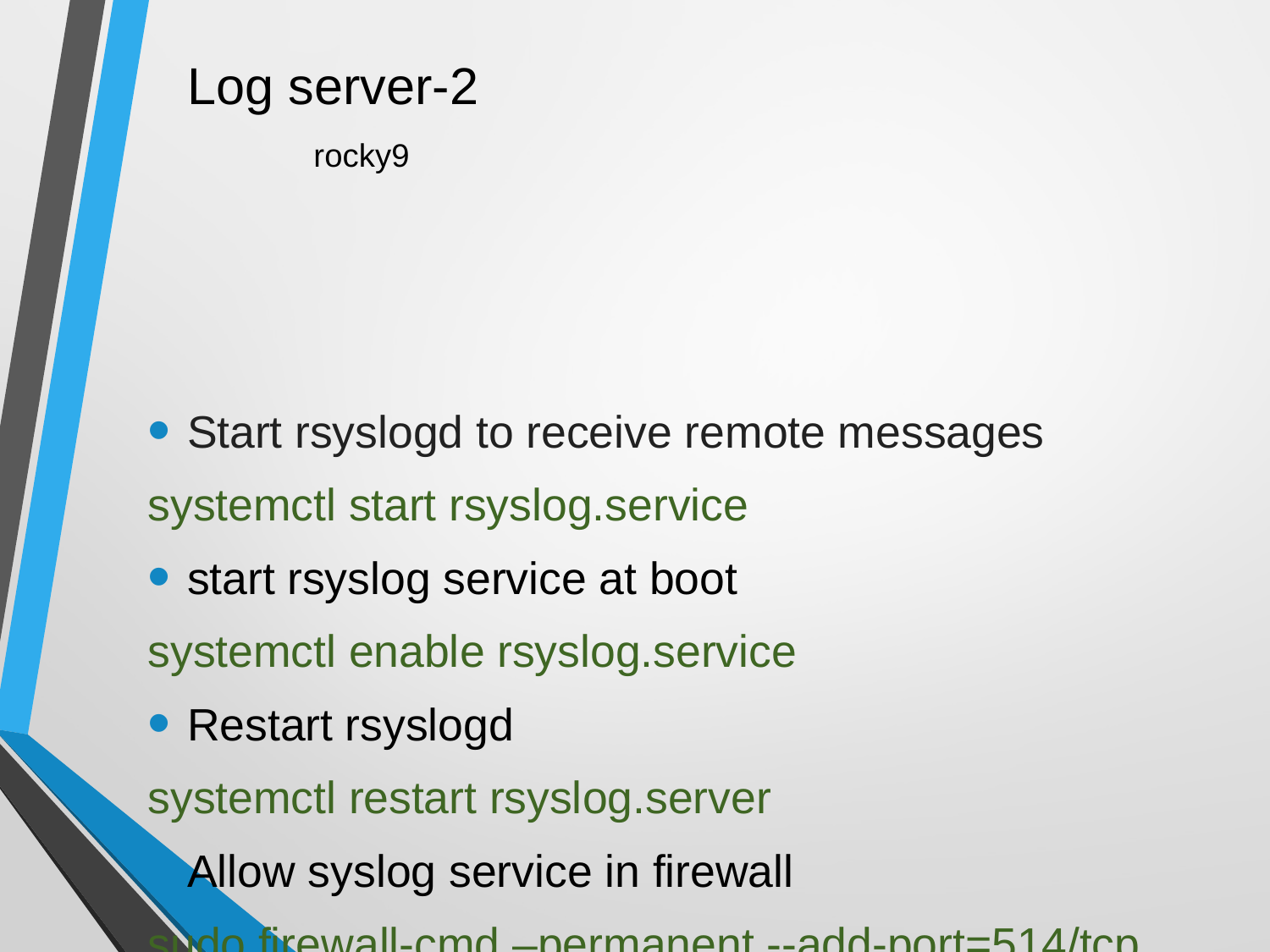

# Log server-2 rocky9
Start rsyslogd to receive remote messages
systemctl start rsyslog.service
start rsyslog service at boot
systemctl enable rsyslog.service
Restart rsyslogd
systemctl restart rsyslog.server
Allow syslog service in firewall
sudo firewall-cmd –permanent --add-port=514/tcp
sudo firewall-cmd –permanent --reload